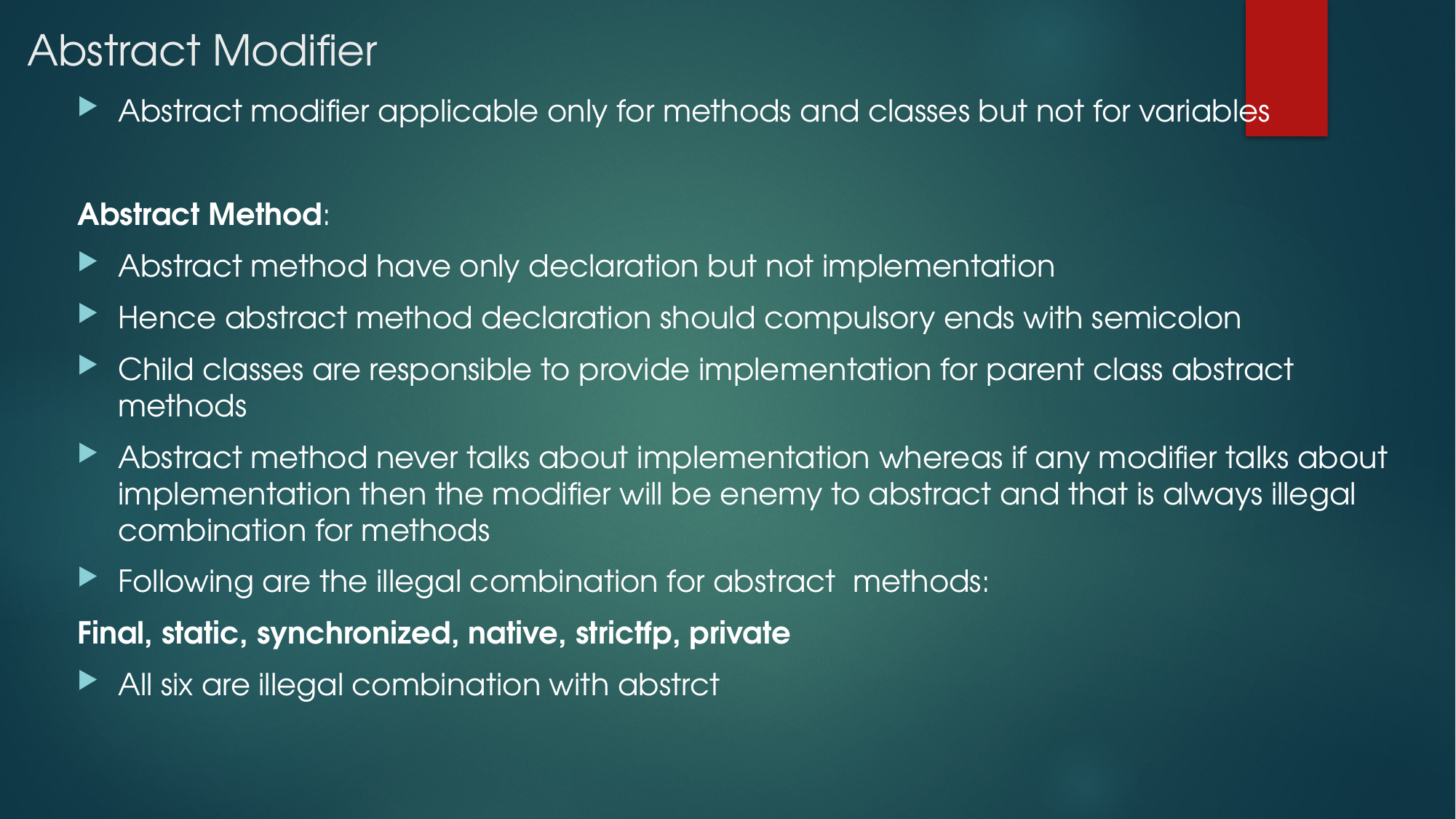

# Abstract Modifier
Abstract modifier applicable only for methods and classes but not for variables

Abstract Method:
Abstract method have only declaration but not implementation
Hence abstract method declaration should compulsory ends with semicolon
Child classes are responsible to provide implementation for parent class abstract methods
Abstract method never talks about implementation whereas if any modifier talks about implementation then the modifier will be enemy to abstract and that is always illegal combination for methods
Following are the illegal combination for abstract  methods:
Final, static, synchronized, native, strictfp, private
All six are illegal combination with abstrct